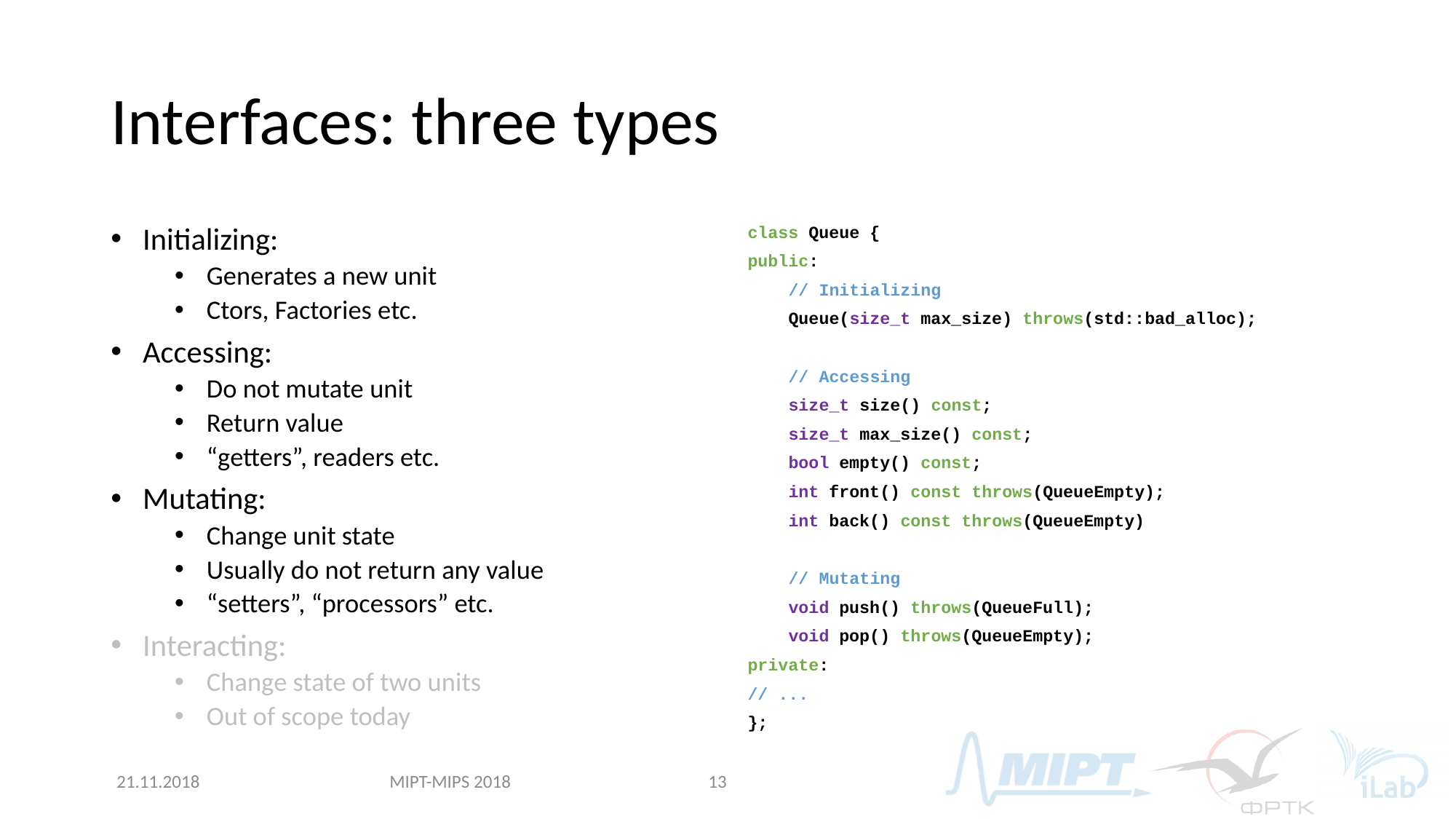

# Interfaces: three types
Initializing:
Generates a new unit
Ctors, Factories etc.
Accessing:
Do not mutate unit
Return value
“getters”, readers etc.
Mutating:
Change unit state
Usually do not return any value
“setters”, “processors” etc.
Interacting:
Change state of two units
Out of scope today
class Queue {
public:
    // Initializing
    Queue(size_t max_size) throws(std::bad_alloc);

    // Accessing
    size_t size() const;
    size_t max_size() const;
    bool empty() const;
    int front() const throws(QueueEmpty);
    int back() const throws(QueueEmpty)

    // Mutating
    void push() throws(QueueFull);
    void pop() throws(QueueEmpty);
private:
// ...
};
MIPT-MIPS 2018
21.11.2018
13